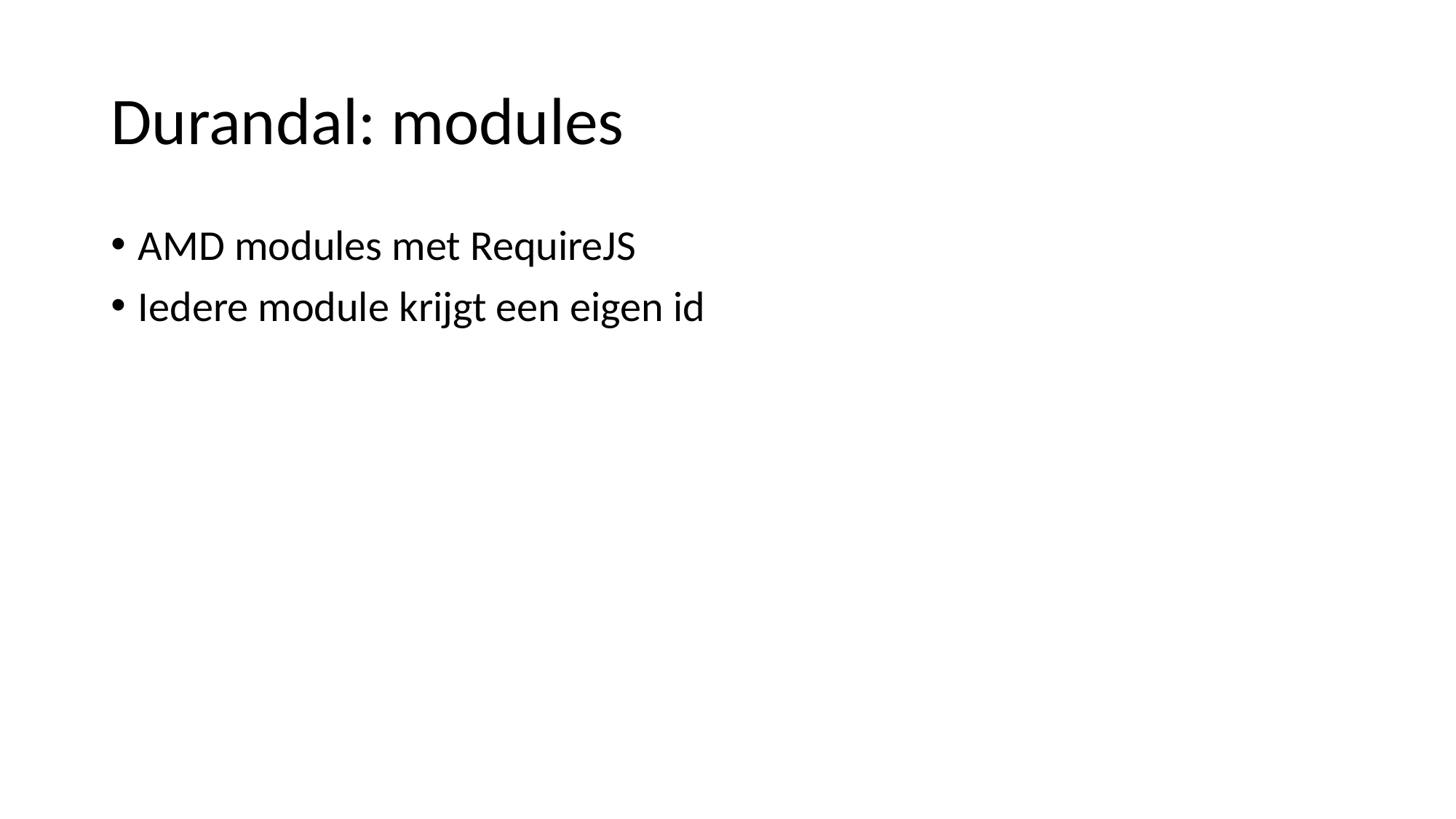

# Durandal: modules
AMD modules met RequireJS
Iedere module krijgt een eigen id